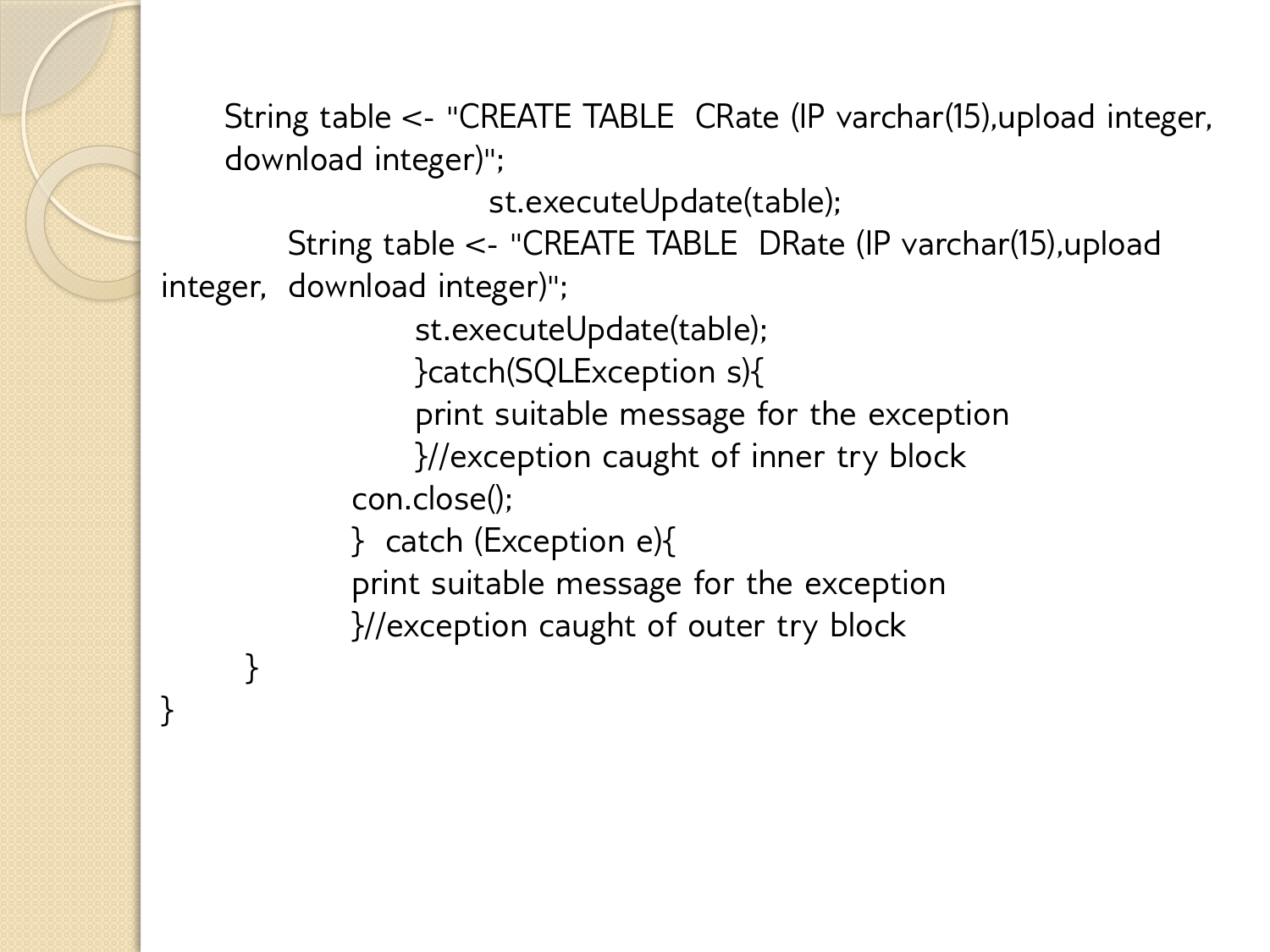

String table <- "CREATE TABLE  CRate (IP varchar(15),upload integer,		download integer)";
       				 st.executeUpdate(table);
		String table <- "CREATE TABLE  DRate (IP varchar(15),upload integer,	download integer)";
       			st.executeUpdate(table);
		   		}catch(SQLException s){
				print suitable message for the exception
 				}//exception caught of inner try block
     		 	con.close();
    			}  catch (Exception e){
			print suitable message for the exception
			}//exception caught of outer try block
	  }
}